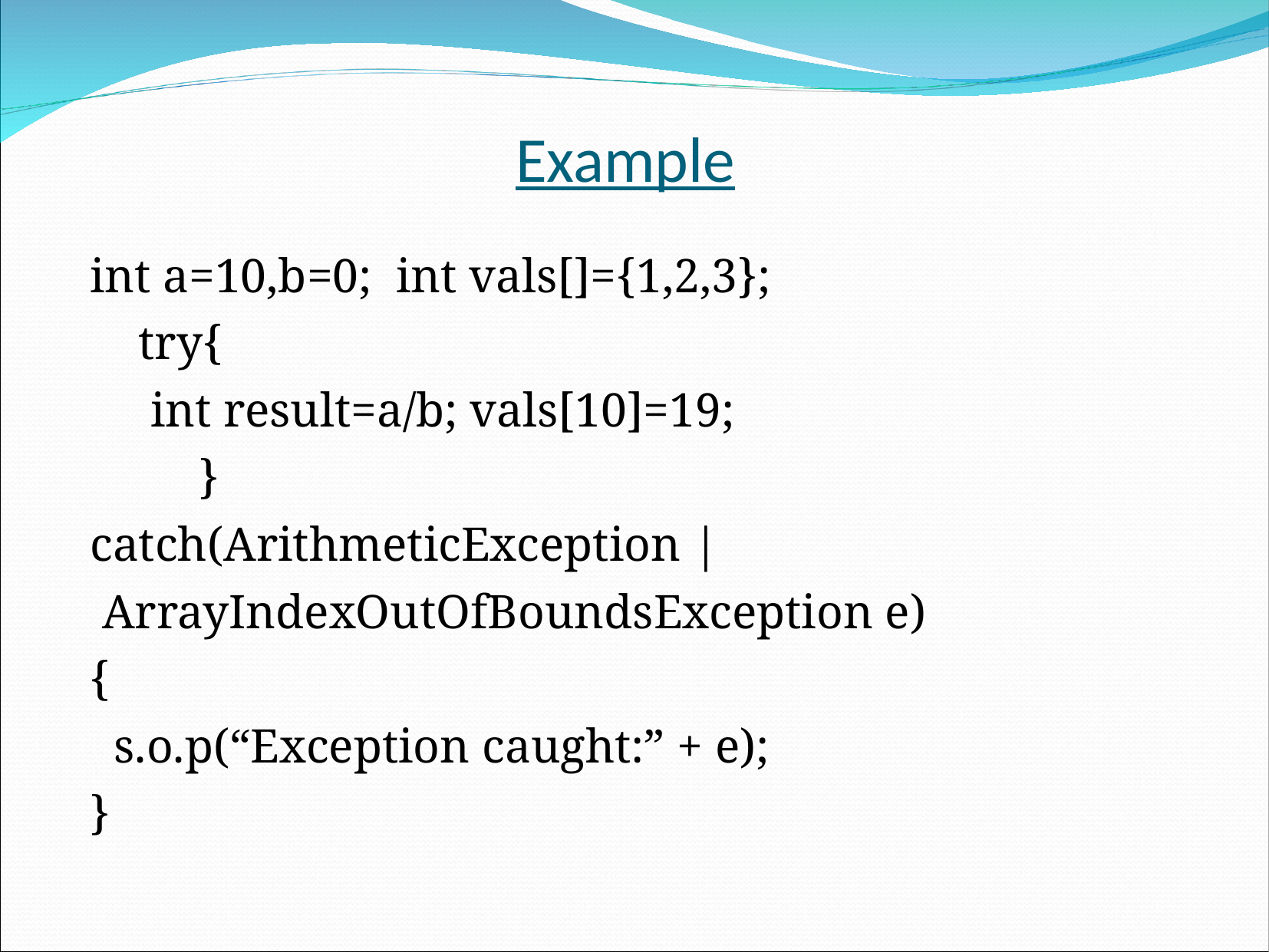

Example

int a=10,b=0;  int vals[]={1,2,3};
    try{
     int result=a/b; vals[10]=19;
         }
catch(ArithmeticException |
 ArrayIndexOutOfBoundsException e)
{
  s.o.p(“Exception caught:” + e);
}